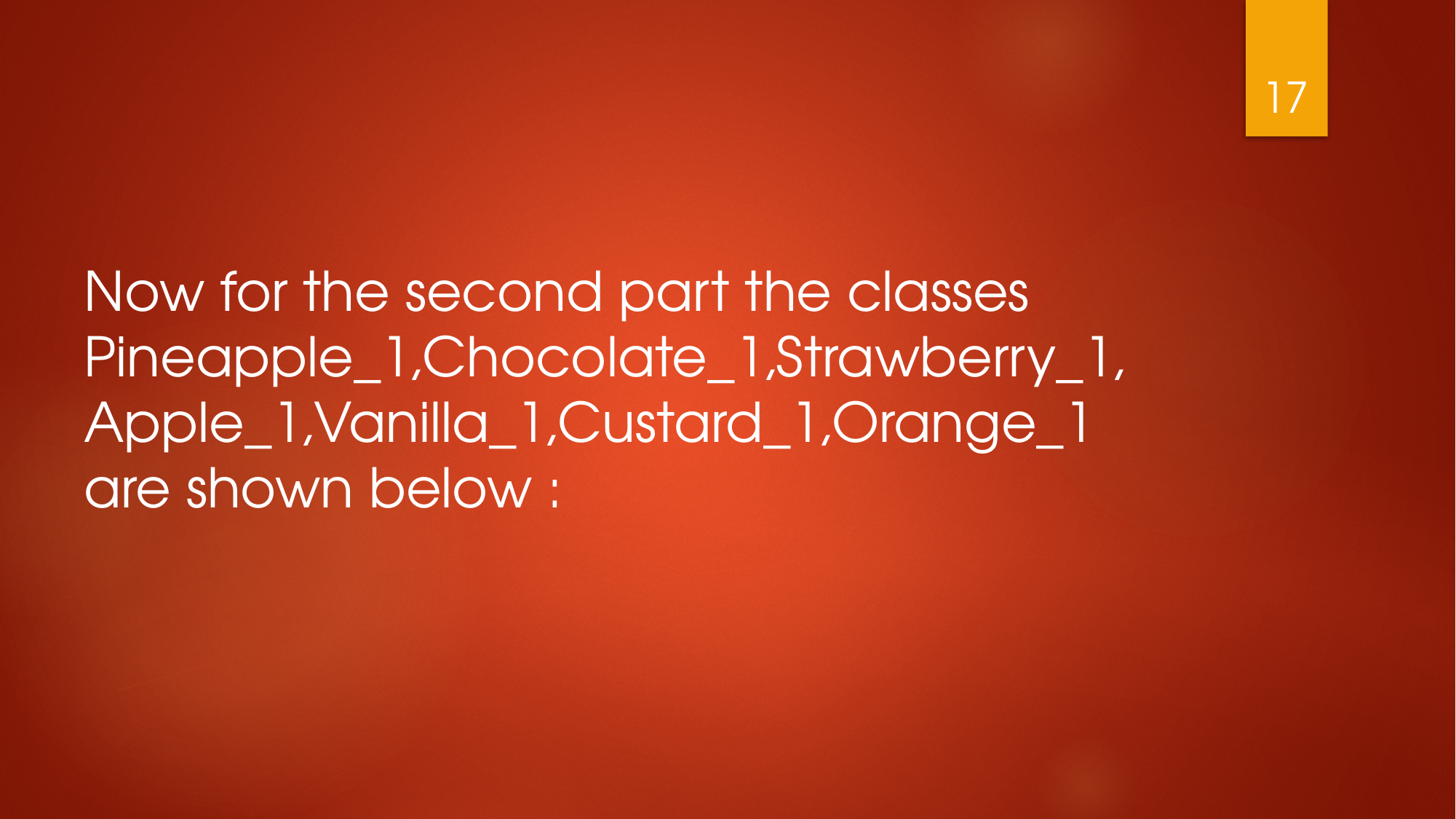

17
Now for the second part the classes Pineapple_1,Chocolate_1,Strawberry_1, Apple_1,Vanilla_1,Custard_1,Orange_1 are shown below :